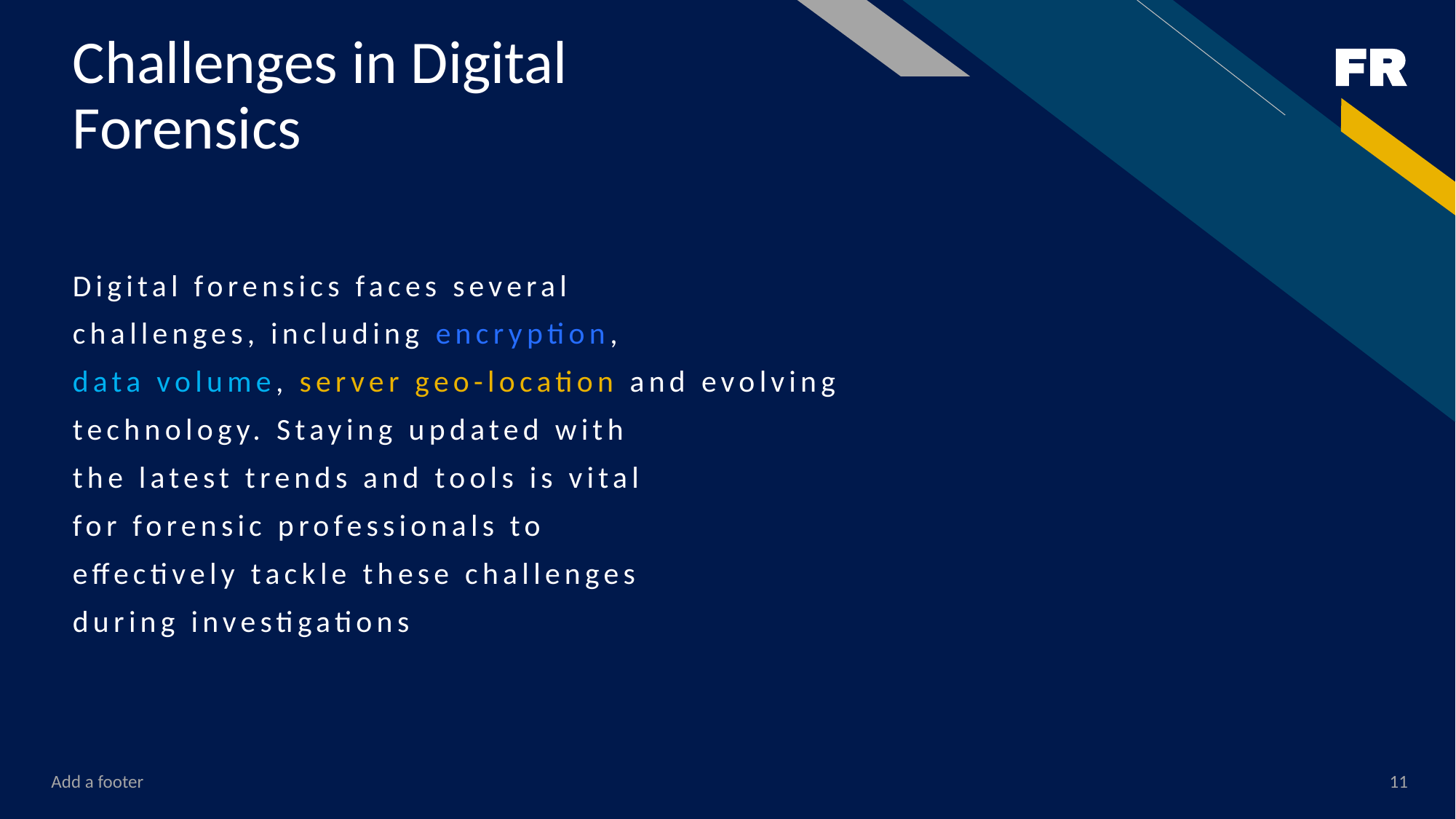

# Challenges in Digital Forensics
Digital forensics faces several
challenges, including encryption,
data volume, server geo-location and evolving
technology. Staying updated with
the latest trends and tools is vital
for forensic professionals to
effectively tackle these challenges
during investigations

Add a footer
11